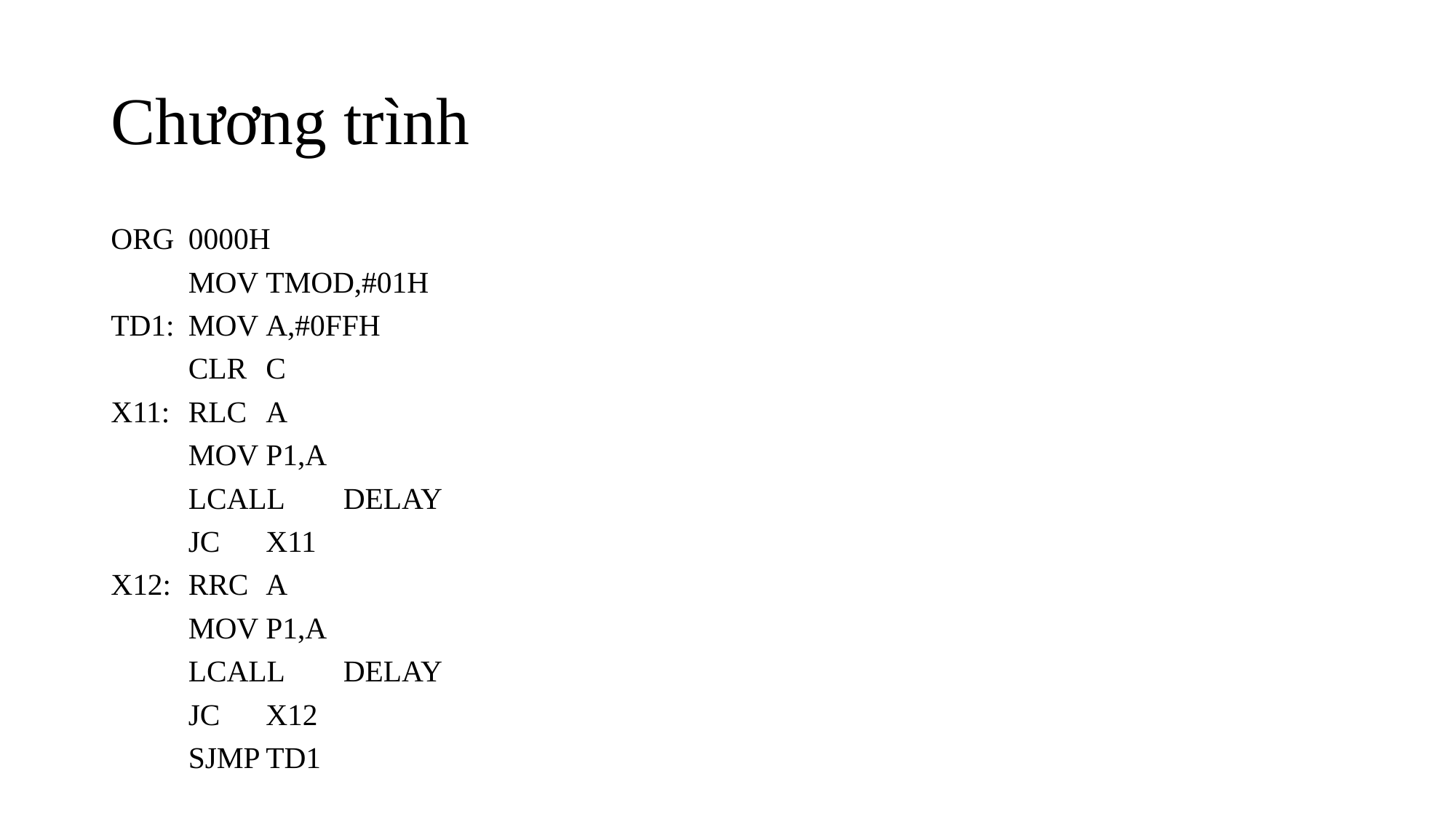

# Chương trình
ORG	0000H
		MOV 		TMOD,#01H
TD1:		MOV		A,#0FFH
		CLR		C
X11:		RLC		A
		MOV		P1,A
		LCALL 	DELAY
		JC		X11
X12:		RRC		A
		MOV		P1,A
		LCALL	DELAY
		JC		X12
		SJMP		TD1